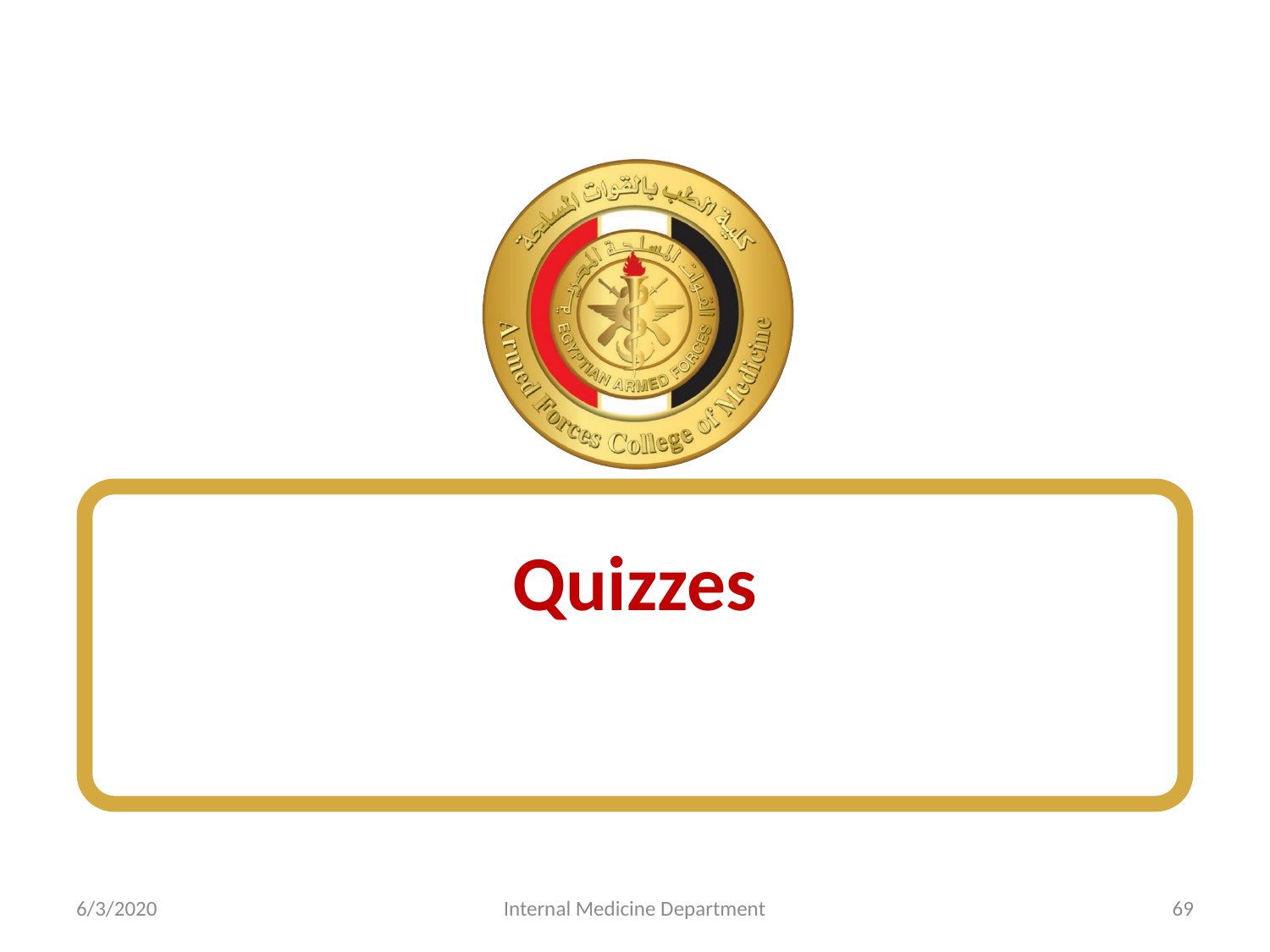

# Quizzes

6/3/2020
Internal Medicine Department
69